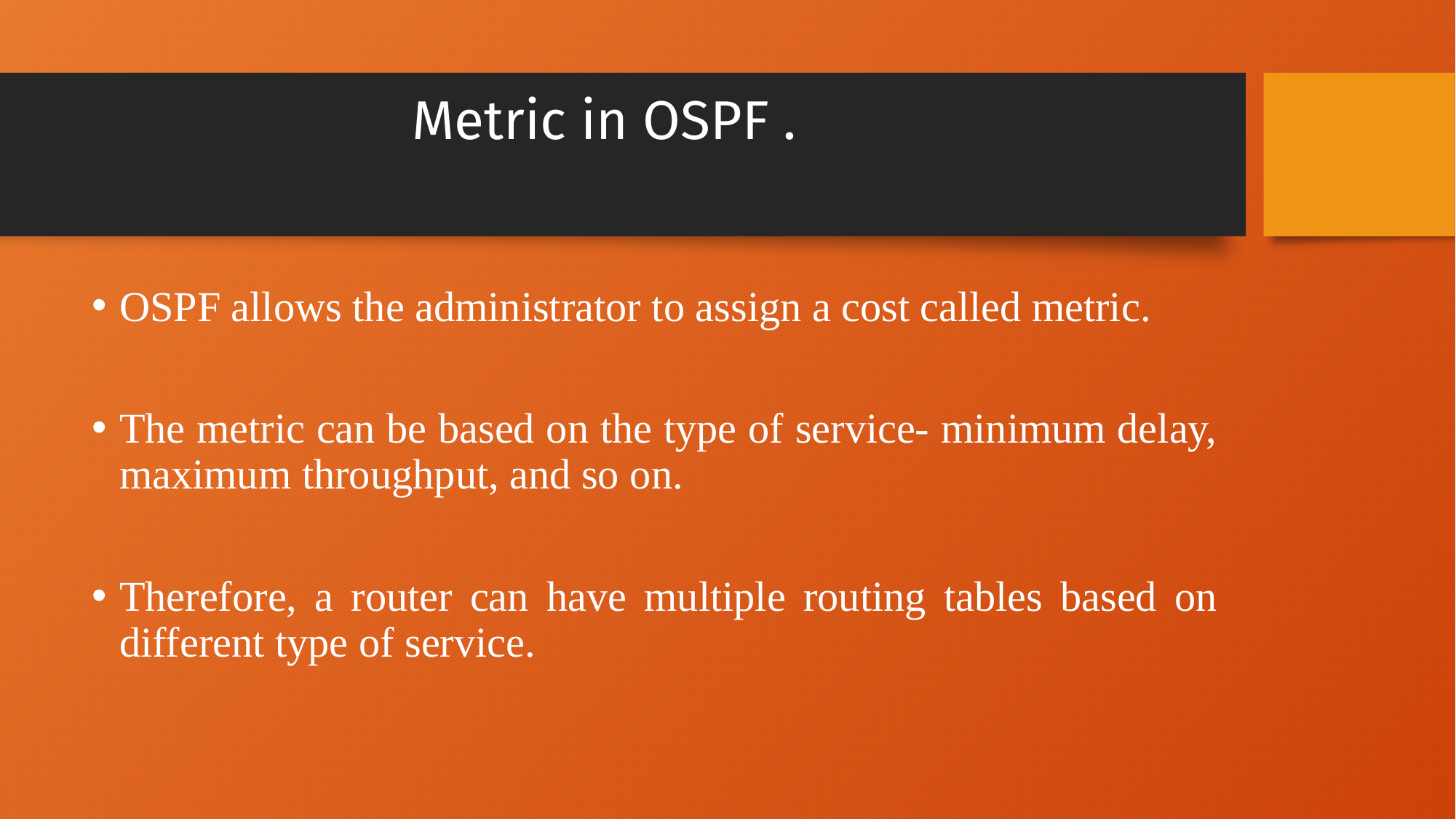

# Metric in OSPF .
OSPF allows the administrator to assign a cost called metric.

The metric can be based on the type of service- minimum delay, maximum throughput, and so on.

Therefore, a router can have multiple routing tables based on different type of service.